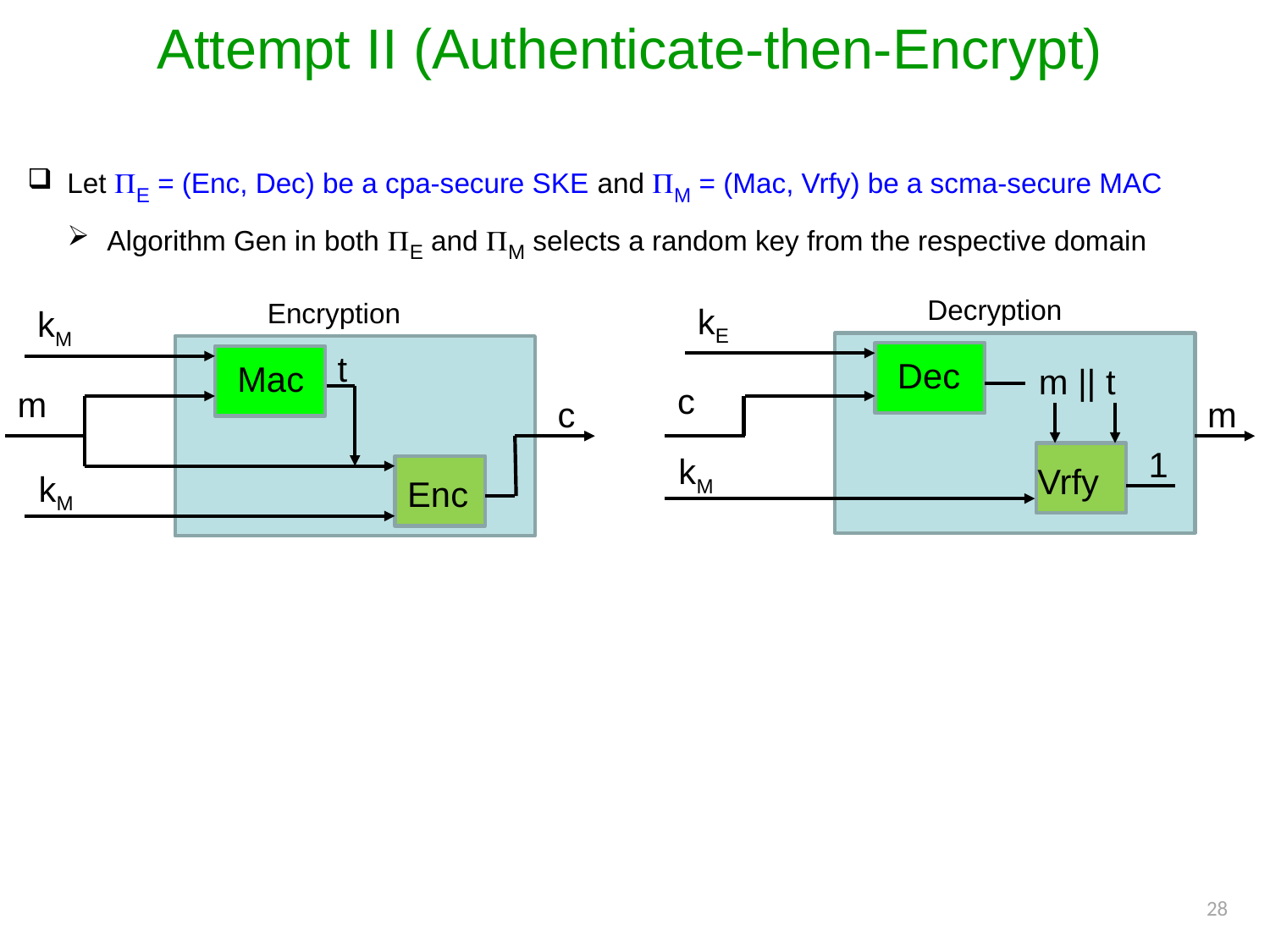

Attempt II (Authenticate-then-Encrypt)
Let ΠE = (Enc, Dec) be a cpa-secure SKE and ΠM = (Mac, Vrfy) be a scma-secure MAC
Algorithm Gen in both ΠE and ΠM selects a random key from the respective domain
Decryption
kE

Dec
c
Encryption
kM

Mac
m

t

kM
Enc
m || t
c
m

Vrfy
kM
1
28